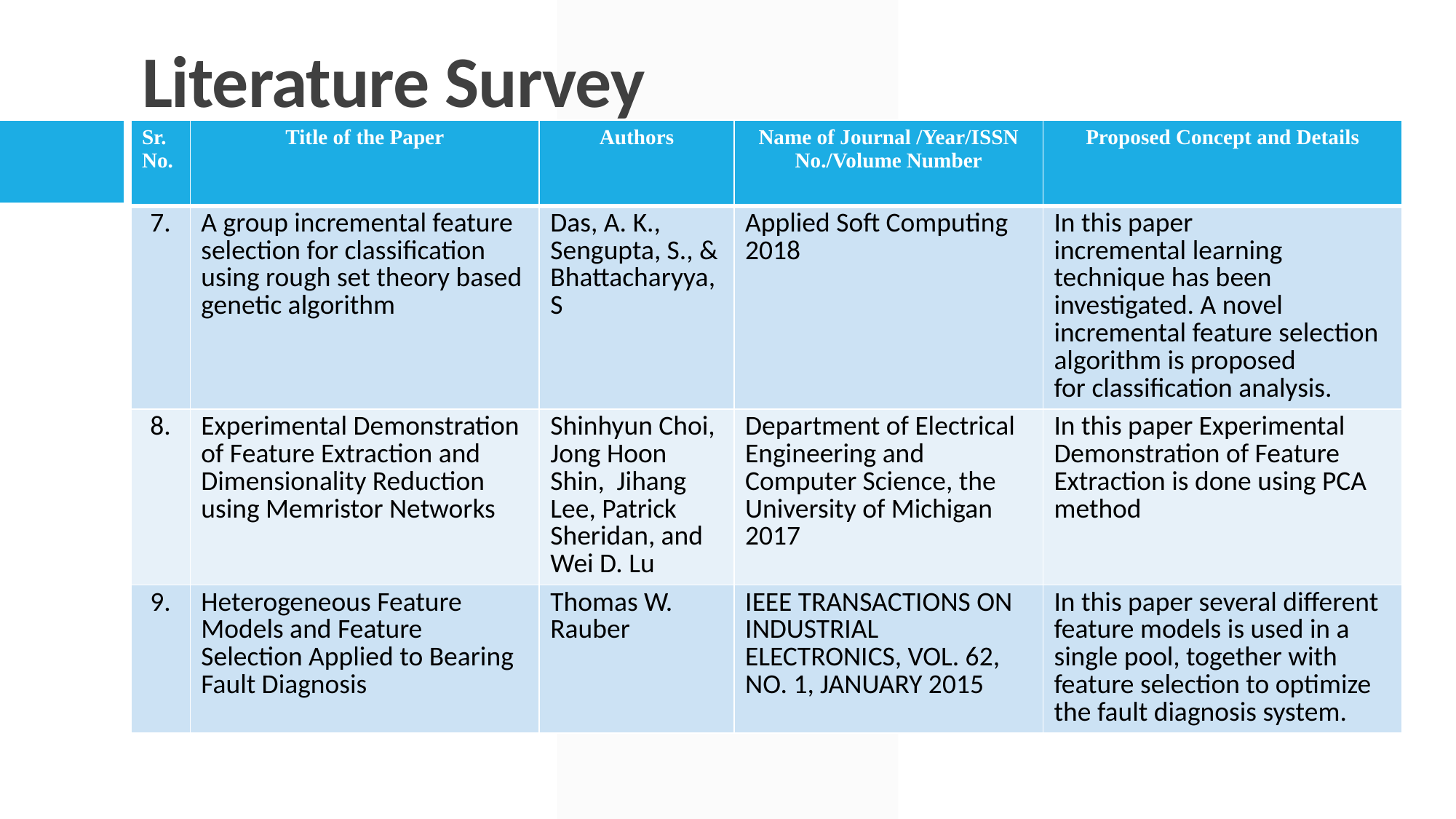

# Literature Survey
| Sr. No. | Title of the Paper | Authors | Name of Journal /Year/ISSN No./Volume Number | Proposed Concept and Details |
| --- | --- | --- | --- | --- |
| 7. | A group incremental feature selection for classification using rough set theory based genetic algorithm | Das, A. K., Sengupta, S., & Bhattacharyya, S | Applied Soft Computing 2018 | In this paper incremental learning technique has been investigated. A novel incremental feature selection algorithm is proposed for classification analysis. |
| 8. | Experimental Demonstration of Feature Extraction and Dimensionality Reduction using Memristor Networks | Shinhyun Choi, Jong Hoon Shin, Jihang Lee, Patrick Sheridan, and Wei D. Lu | Department of Electrical Engineering and Computer Science, the University of Michigan 2017 | In this paper Experimental Demonstration of Feature Extraction is done using PCA method |
| 9. | Heterogeneous Feature Models and Feature Selection Applied to Bearing Fault Diagnosis | Thomas W. Rauber | IEEE TRANSACTIONS ON INDUSTRIAL ELECTRONICS, VOL. 62, NO. 1, JANUARY 2015 | In this paper several different feature models is used in a single pool, together with feature selection to optimize the fault diagnosis system. |